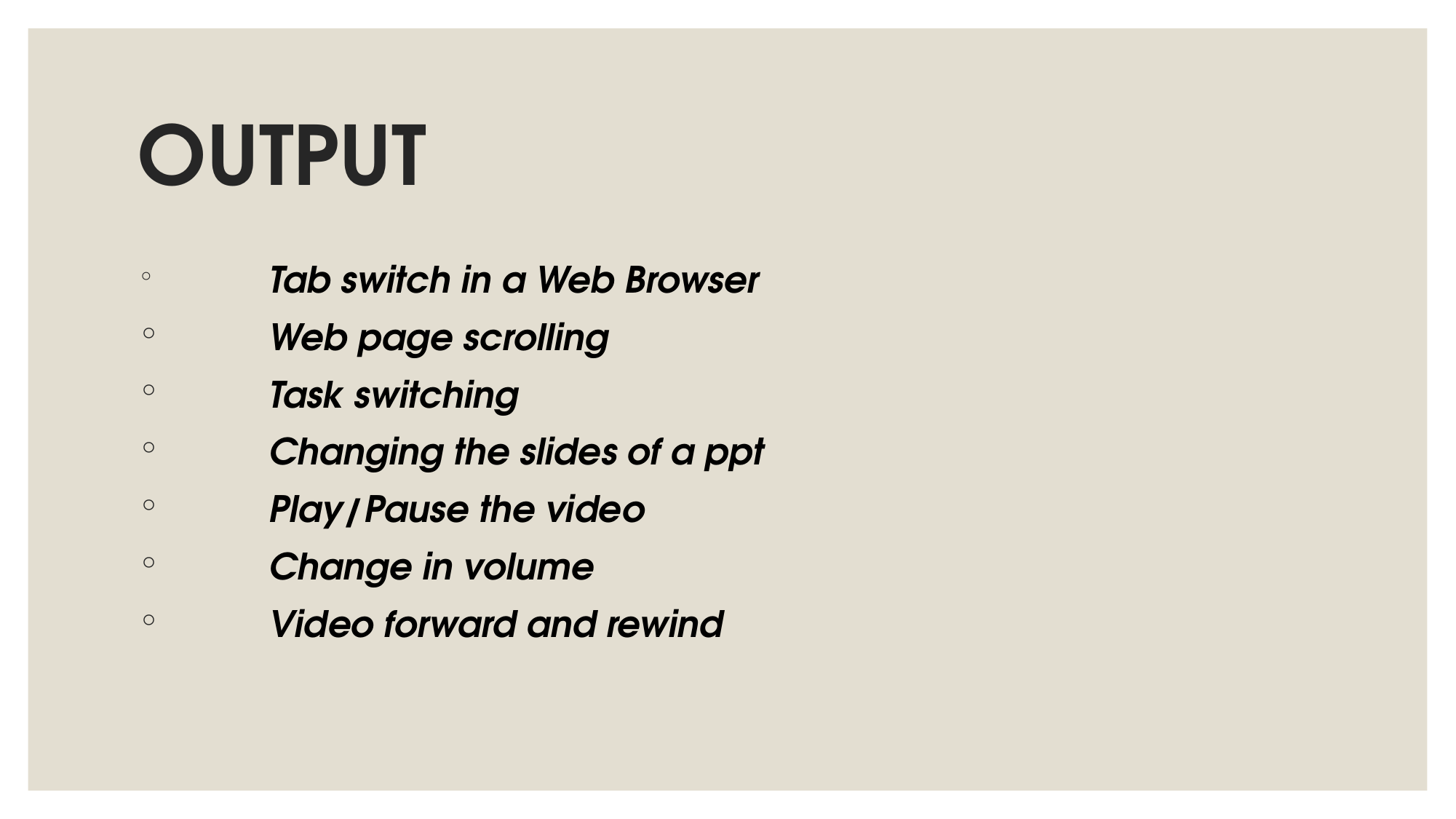

# OUTPUT
 	Tab switch in a Web Browser
 	Web page scrolling
 	Task switching
 	Changing the slides of a ppt
 	Play/Pause the video
 	Change in volume
 	Video forward and rewind